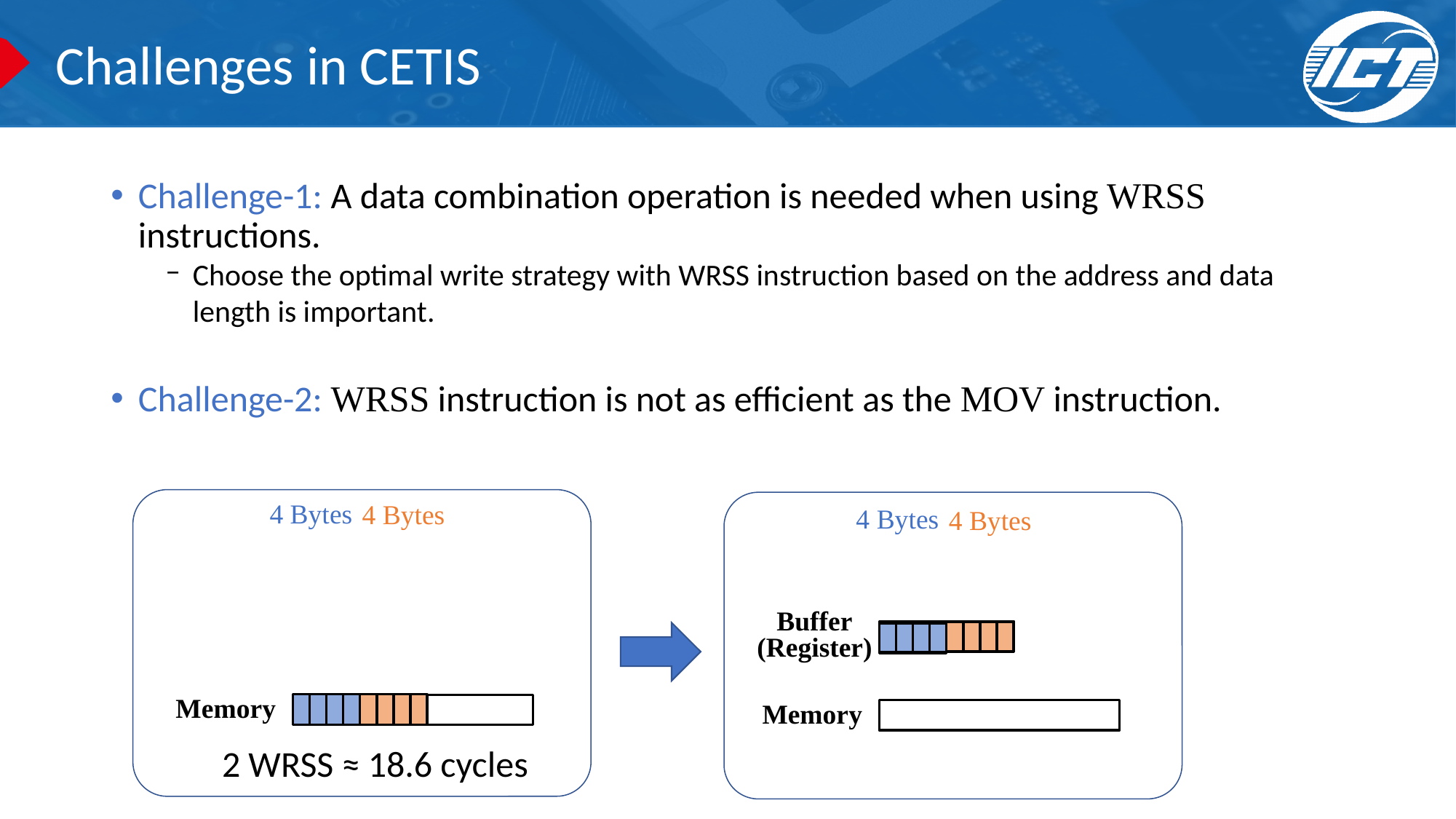

# Challenges in CETIS
Challenge-1: A data combination operation is needed when using WRSS instructions.
Choose the optimal write strategy with WRSS instruction based on the address and data length is important.

Challenge-2: WRSS instruction is not as efficient as the MOV instruction.

4 Bytes
4 Bytes
4 Bytes
4 Bytes
Buffer
(Register)

Memory

Memory

2 WRSS ≈ 18.6 cycles